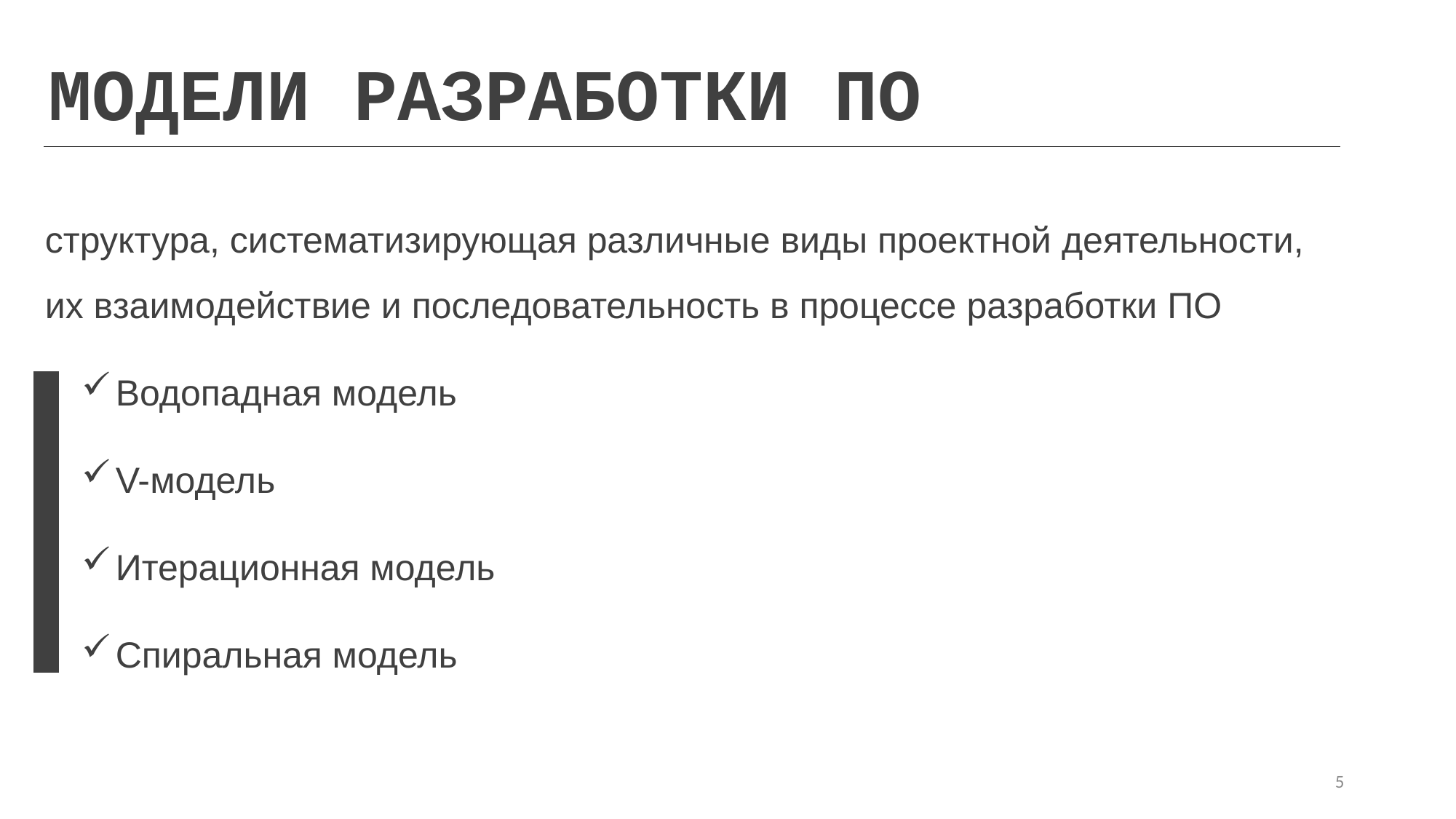

МОДЕЛИ РАЗРАБОТКИ ПО
структура, систематизирующая различные виды проектной деятельности, их взаимодействие и последовательность в процессе разработки ПО
Водопадная модель

V-модель

Итерационная модель

Спиральная модель

5